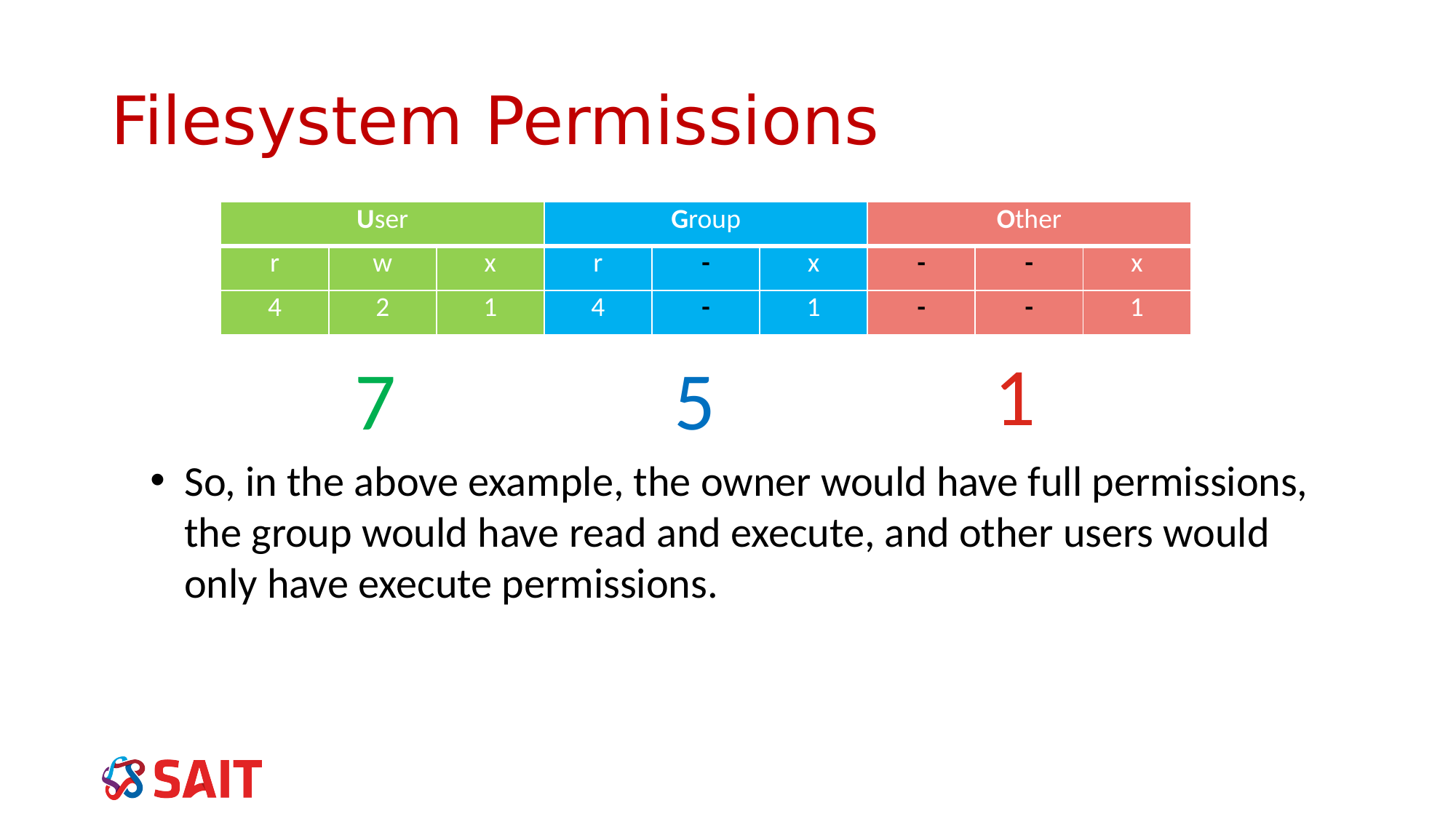

# Filesystem Permissions
| User |  |  | Group |  |  | Other |  |  |
| --- | --- | --- | --- | --- | --- | --- | --- | --- |
| r | w | x | r | - | x | - | - | x |
| 4 | 2 | 1 | 4 | - | 1 | - | - | 1 |
1
7
5
So, in the above example, the owner would have full permissions, the group would have read and execute, and other users would only have execute permissions.